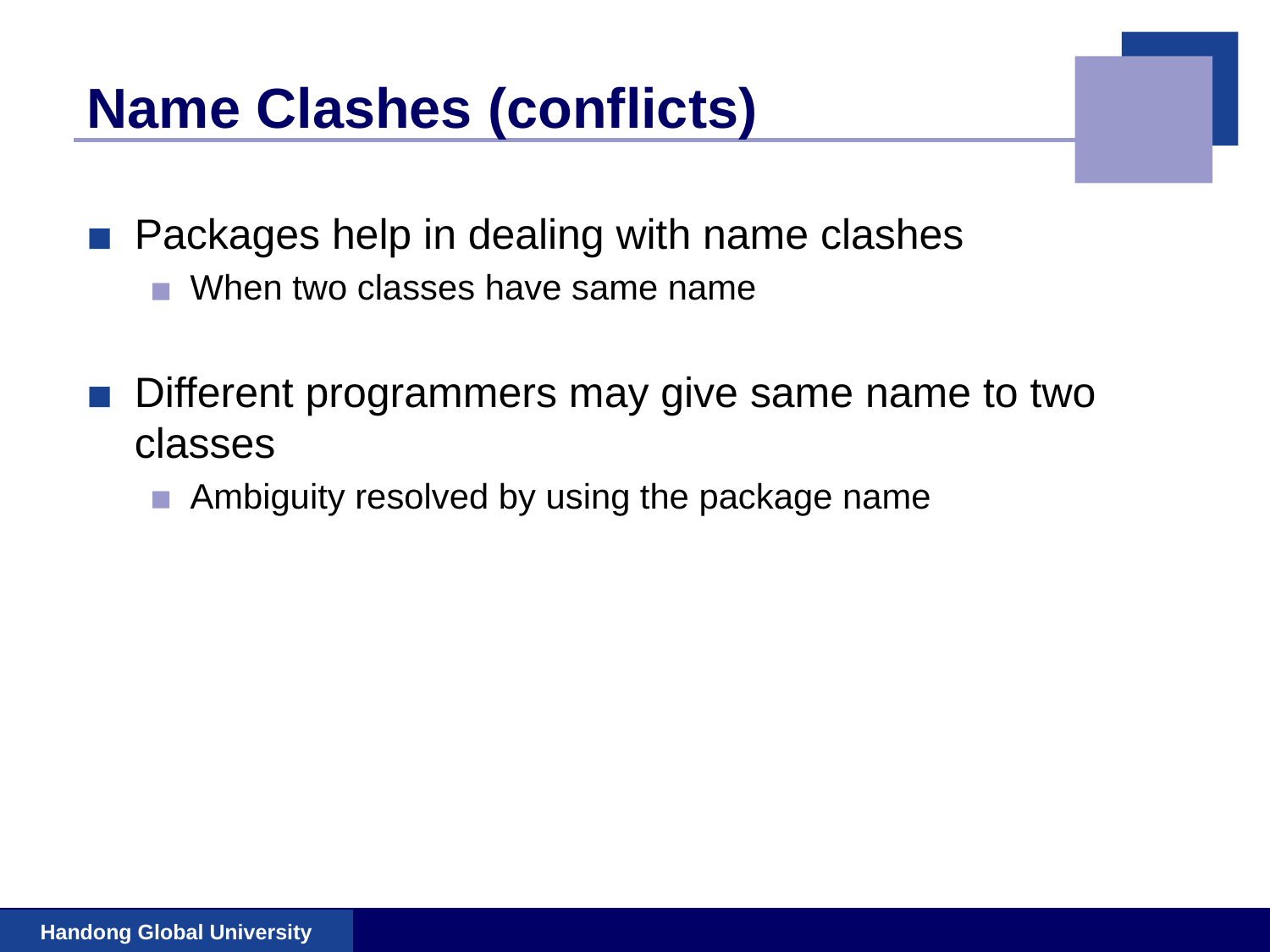

# Name Clashes (conflicts)
Packages help in dealing with name clashes
When two classes have same name

Different programmers may give same name to two classes
Ambiguity resolved by using the package name